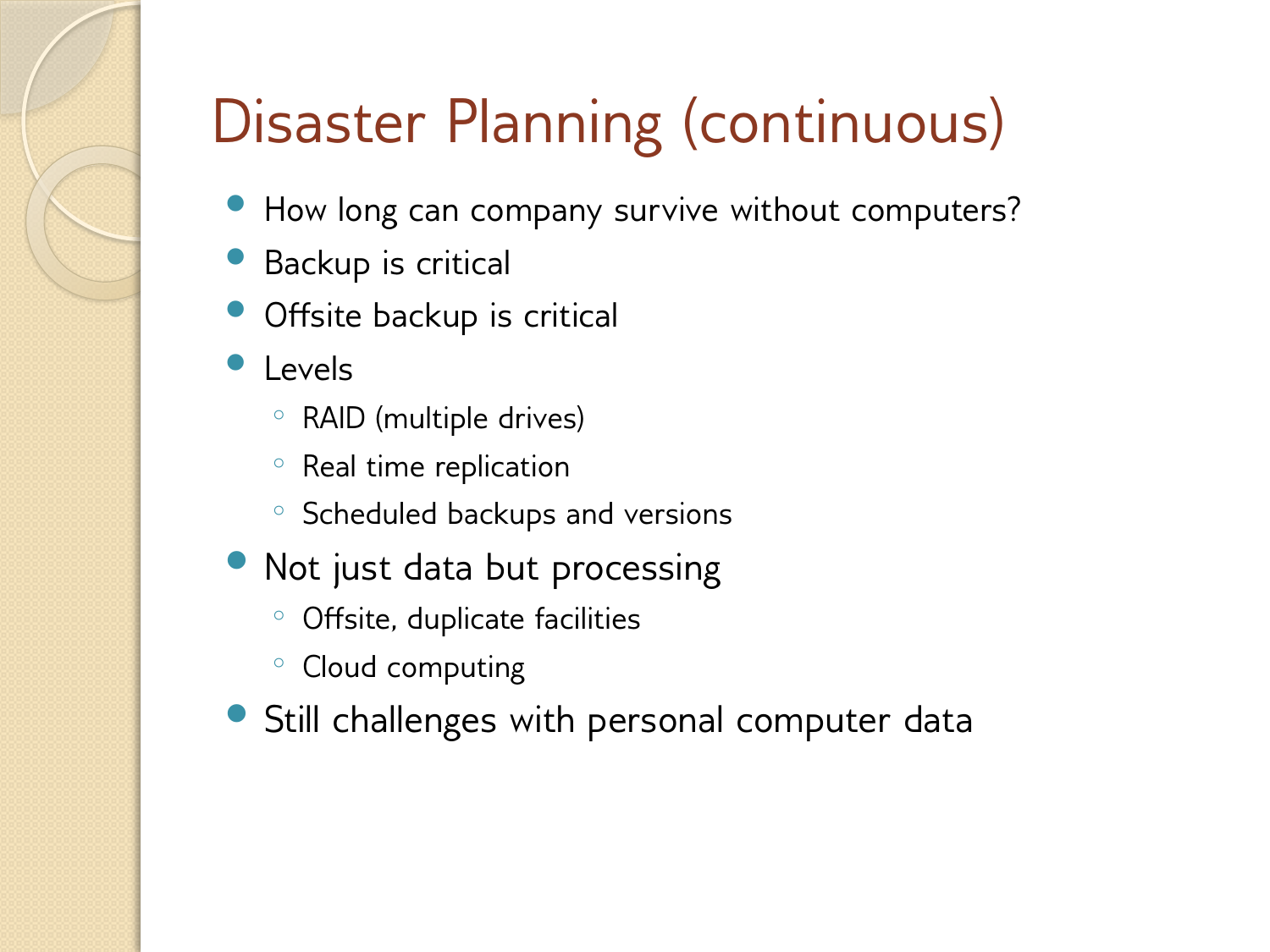

# Disaster Planning (continuous)
How long can company survive without computers?
Backup is critical
Offsite backup is critical
Levels
RAID (multiple drives)
Real time replication
Scheduled backups and versions
Not just data but processing
Offsite, duplicate facilities
Cloud computing
Still challenges with personal computer data